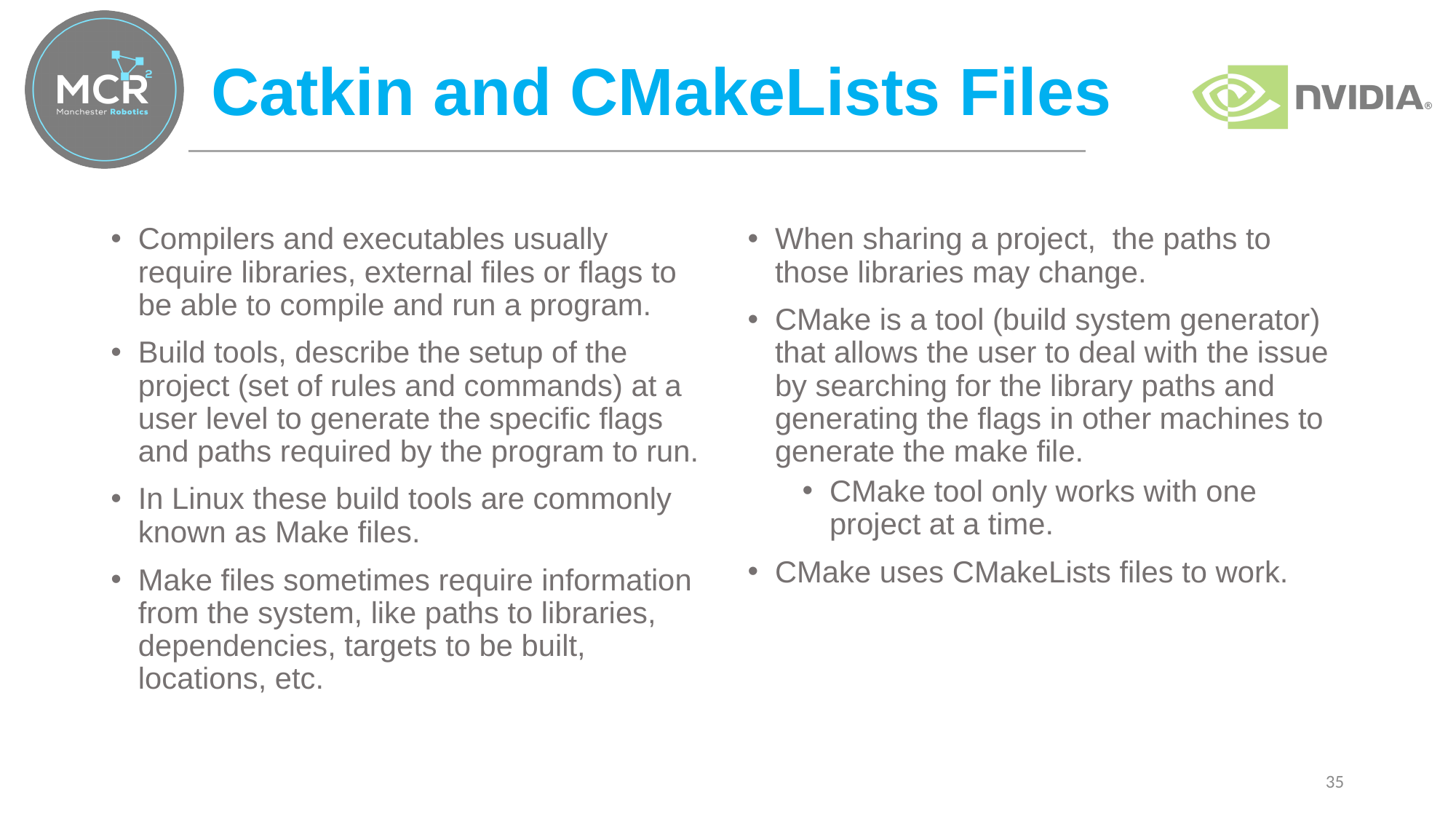

# Catkin and CMakeLists Files
Compilers and executables usually require libraries, external files or flags to be able to compile and run a program.
Build tools, describe the setup of the project (set of rules and commands) at a user level to generate the specific flags and paths required by the program to run.
In Linux these build tools are commonly known as Make files.
Make files sometimes require information from the system, like paths to libraries, dependencies, targets to be built, locations, etc.
When sharing a project,  the paths to those libraries may change.
CMake is a tool (build system generator) that allows the user to deal with the issue by searching for the library paths and generating the flags in other machines to generate the make file.
CMake tool only works with one project at a time.
CMake uses CMakeLists files to work.
35